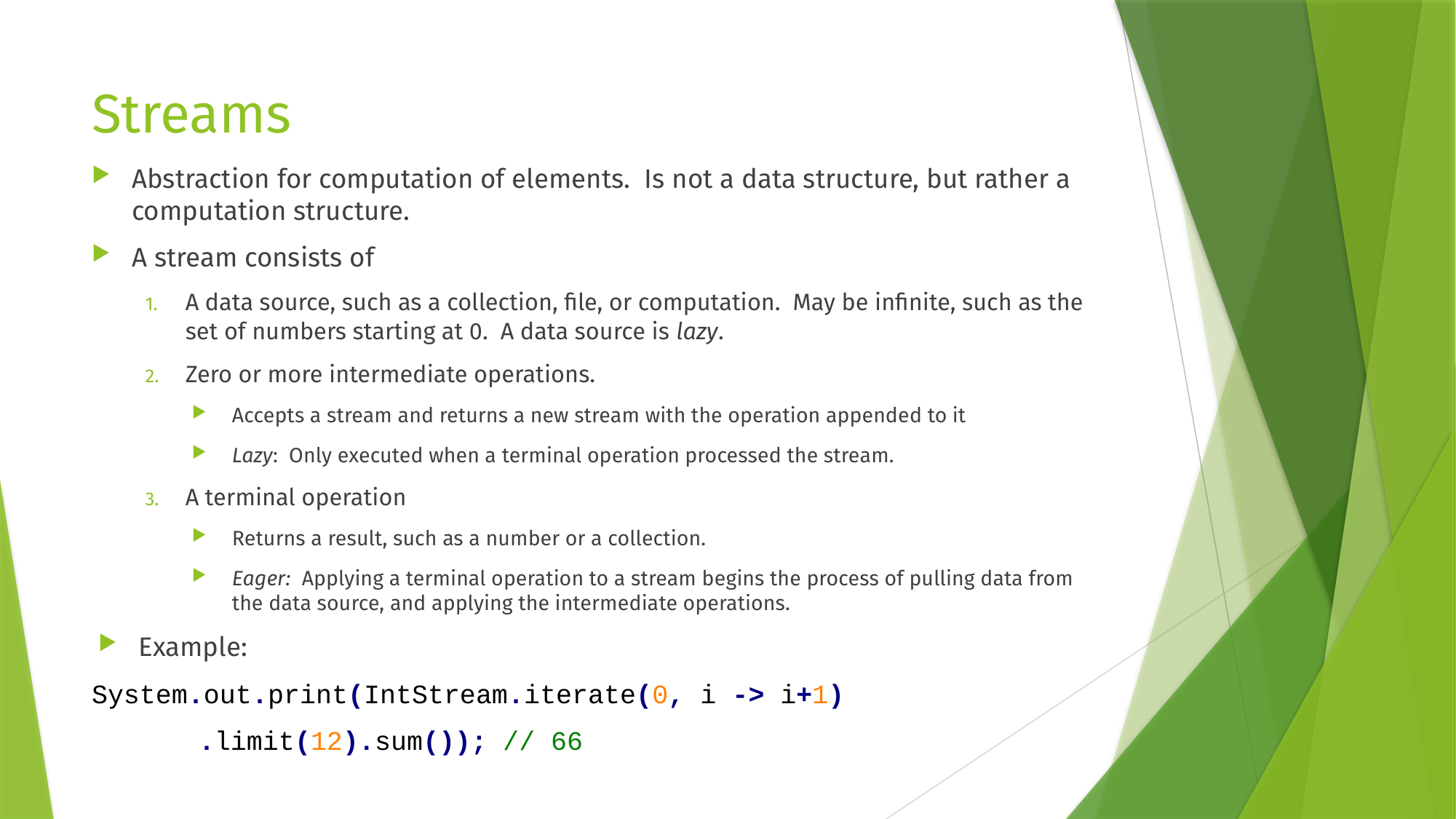

# Streams
Abstraction for computation of elements.  Is not a data structure, but rather a computation structure.
A stream consists of
A data source, such as a collection, file, or computation.  May be infinite, such as the set of numbers starting at 0.  A data source is lazy.
Zero or more intermediate operations.
Accepts a stream and returns a new stream with the operation appended to it
Lazy:  Only executed when a terminal operation processed the stream.
A terminal operation
Returns a result, such as a number or a collection.
Eager:  Applying a terminal operation to a stream begins the process of pulling data from the data source, and applying the intermediate operations.
Example:
System.out.print(IntStream.iterate(0, i -> i+1)
		.limit(12).sum()); // 66